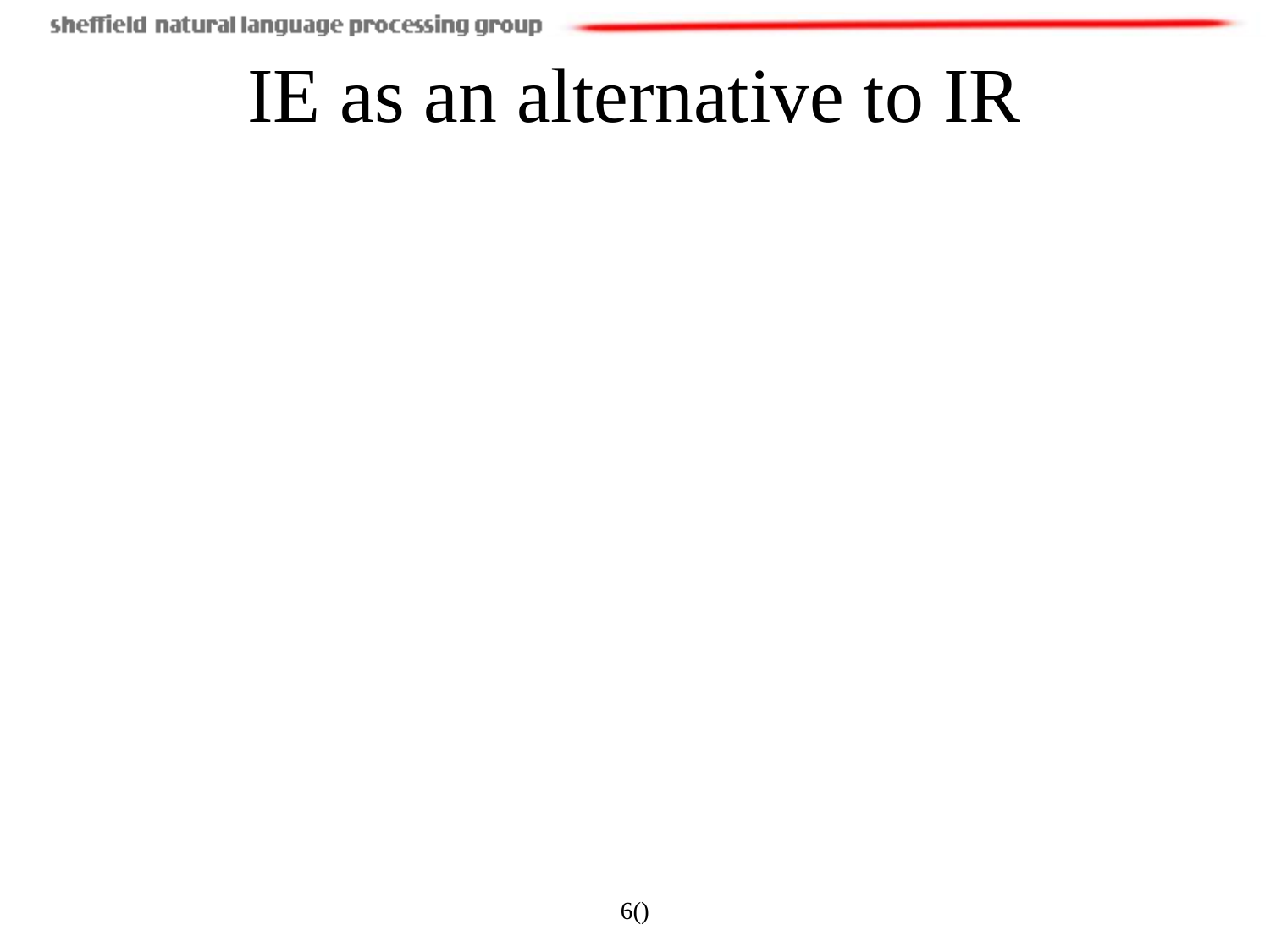

# IE as an alternative to IR
IE returns knowledge at a deeper level than IR
Constructing a database through IE and linking it back to the documents can provide a valuable alternative search tool.
Even if results are not always accurate, they can be valuable if linked back to the original text

6()